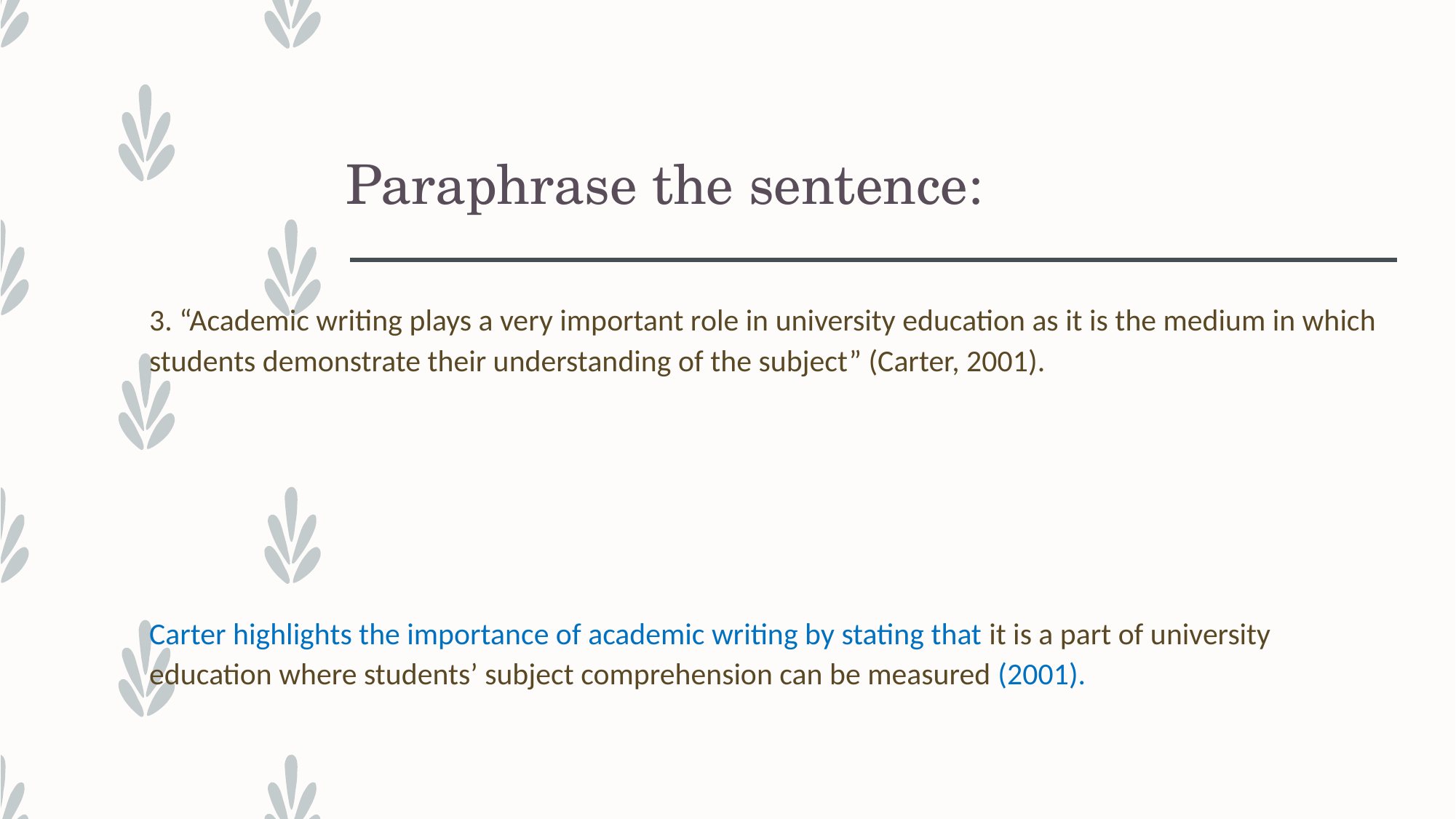

# Paraphrase the sentence:
3. “Academic writing plays a very important role in university education as it is the medium in which students demonstrate their understanding of the subject” (Carter, 2001).

Carter highlights the importance of academic writing by stating that it is a part of university education where students’ subject comprehension can be measured (2001).